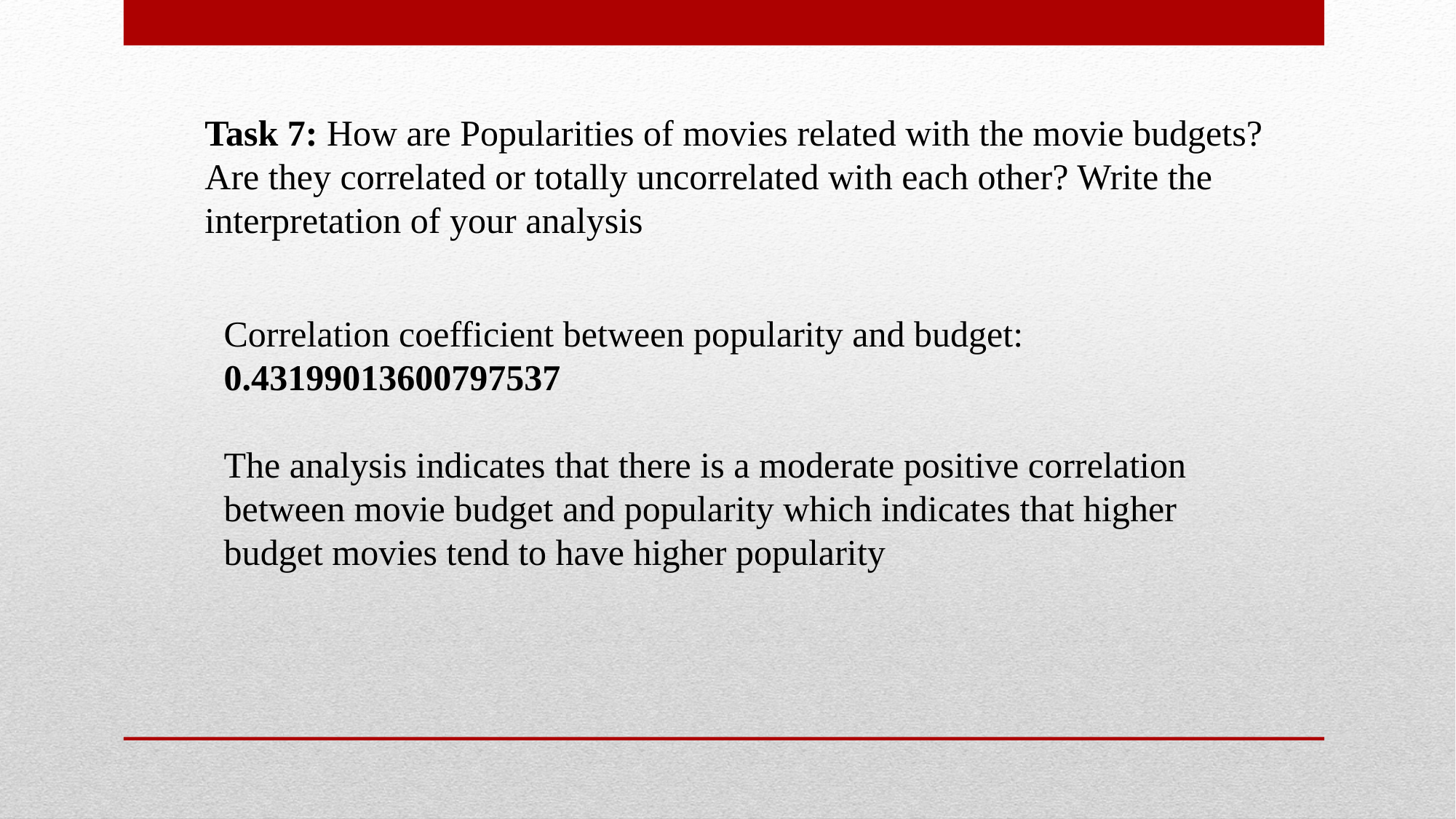

Task 7: How are Popularities of movies related with the movie budgets? Are they correlated or totally uncorrelated with each other? Write the interpretation of your analysis
Correlation coefficient between popularity and budget: 0.43199013600797537

The analysis indicates that there is a moderate positive correlation between movie budget and popularity which indicates that higher budget movies tend to have higher popularity